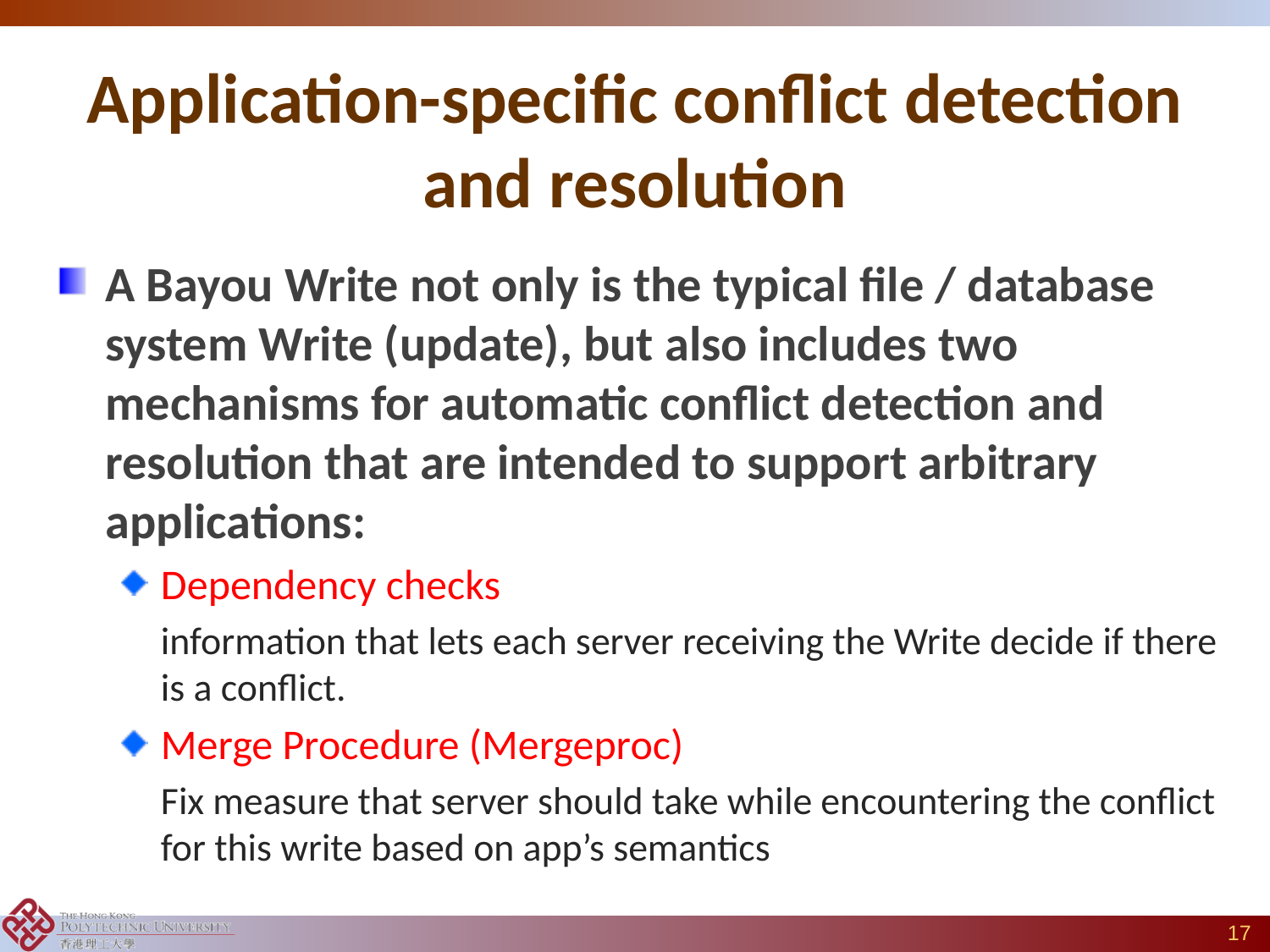

# Application-specific conflict detection and resolution
A Bayou Write not only is the typical file / database system Write (update), but also includes two mechanisms for automatic conflict detection and resolution that are intended to support arbitrary applications:
Dependency checks
	information that lets each server receiving the Write decide if there is a conflict.
Merge Procedure (Mergeproc)
	Fix measure that server should take while encountering the conflict for this write based on app’s semantics